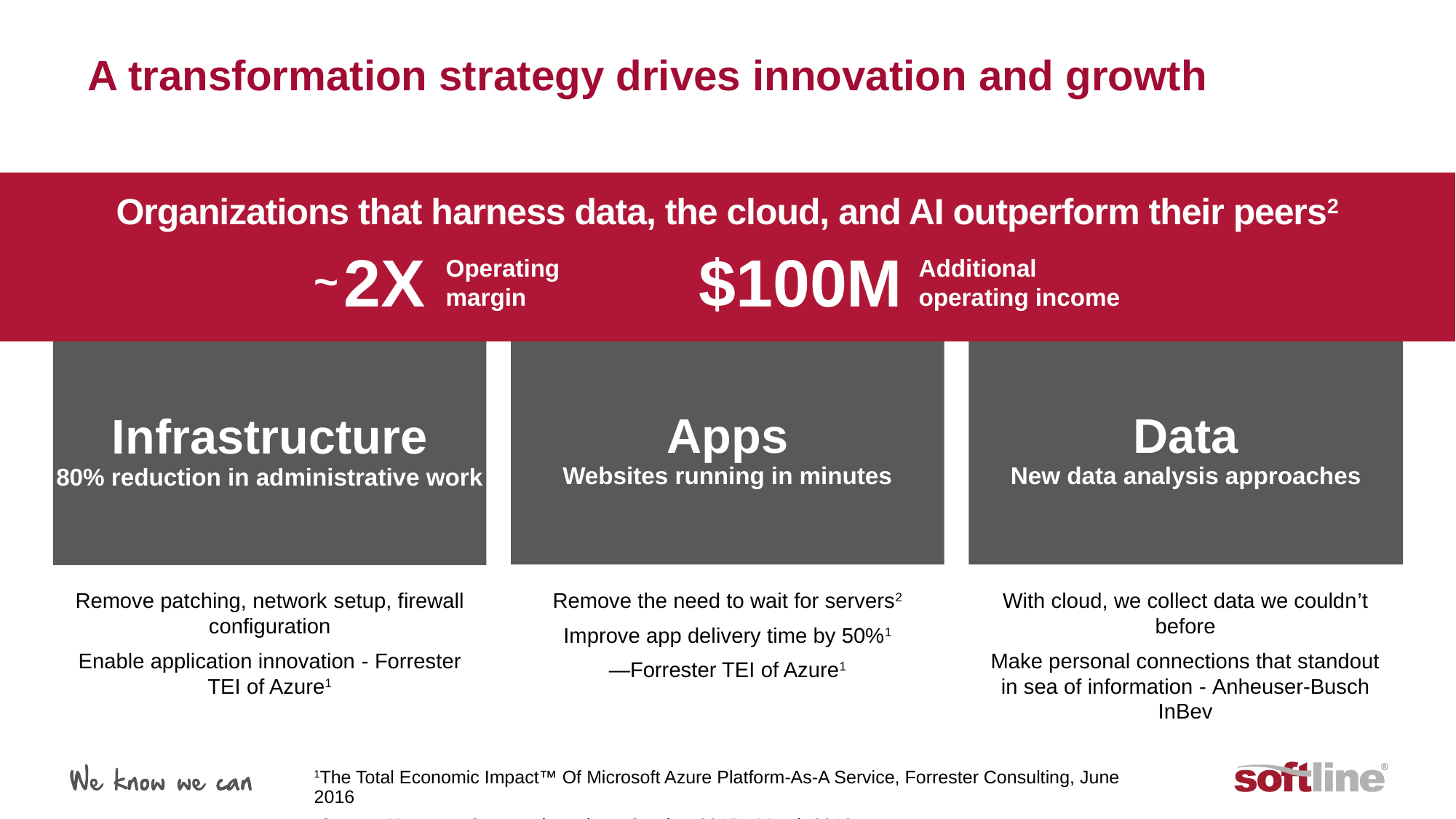

# A transformation strategy drives innovation and growth

Organizations that harness data, the cloud, and AI outperform their peers2
2X
~
$100M
Operating margin
Additional
operating income
Apps
Websites running in minutes
Data
New data analysis approaches
Infrastructure
80% reduction in administrative work
Remove patching, network setup, firewall configuration
Enable application innovation - Forrester TEI of Azure1
Remove the need to wait for servers2
Improve app delivery time by 50%1
—Forrester TEI of Azure1
With cloud, we collect data we couldn’t before
Make personal connections that standout in sea of information - Anheuser-Busch InBev
1The Total Economic Impact™ Of Microsoft Azure Platform-As-A Service, Forrester Consulting, June 2016
2Source: Keystone Strategy interviews October 2015—March 2016